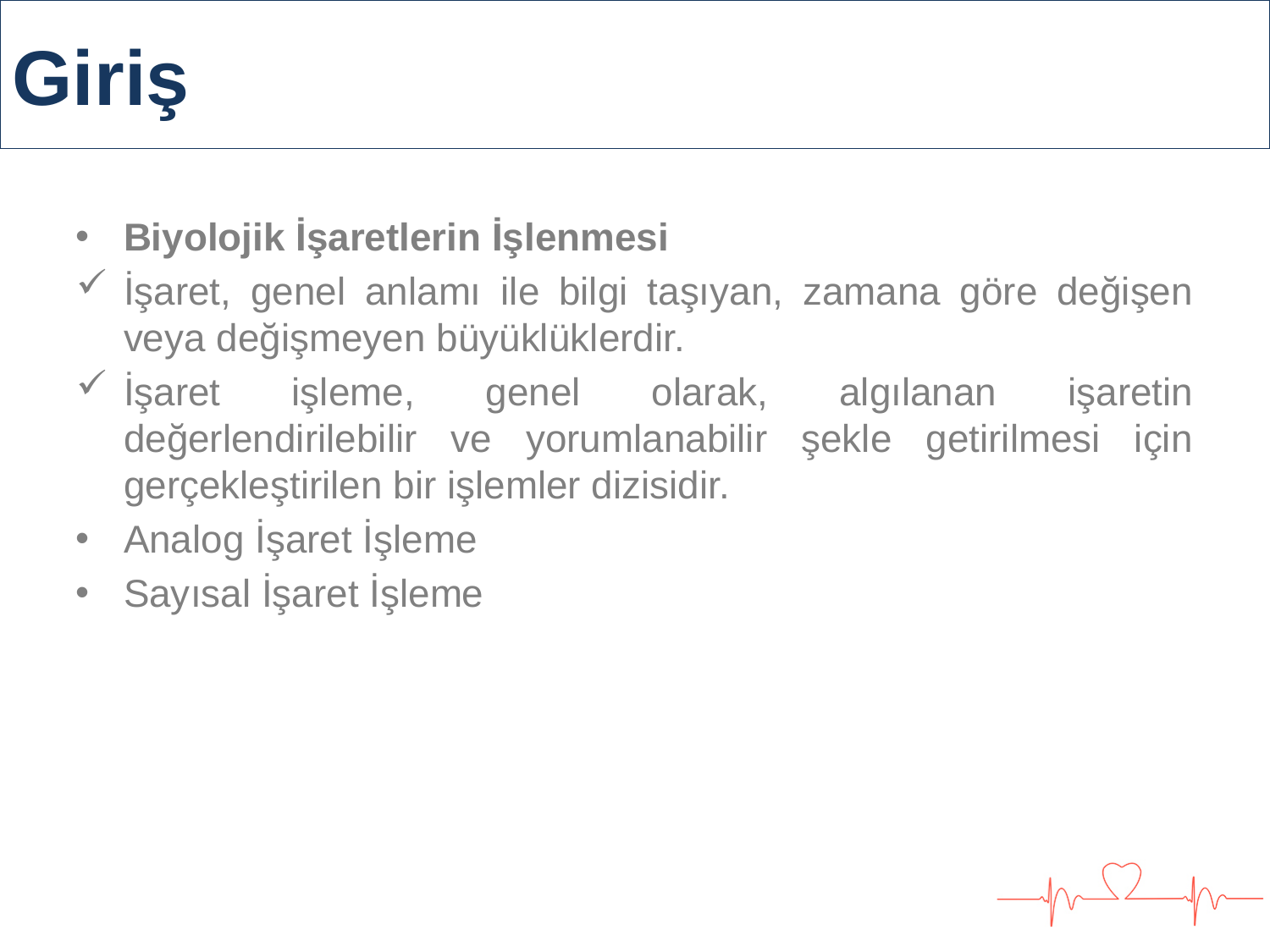

# Giriş
Biyolojik İşaretlerin İşlenmesi
İşaret, genel anlamı ile bilgi taşıyan, zamana göre değişen veya değişmeyen büyüklüklerdir.
İşaret işleme, genel olarak, algılanan işaretin değerlendirilebilir ve yorumlanabilir şekle getirilmesi için gerçekleştirilen bir işlemler dizisidir.
Analog İşaret İşleme
Sayısal İşaret İşleme